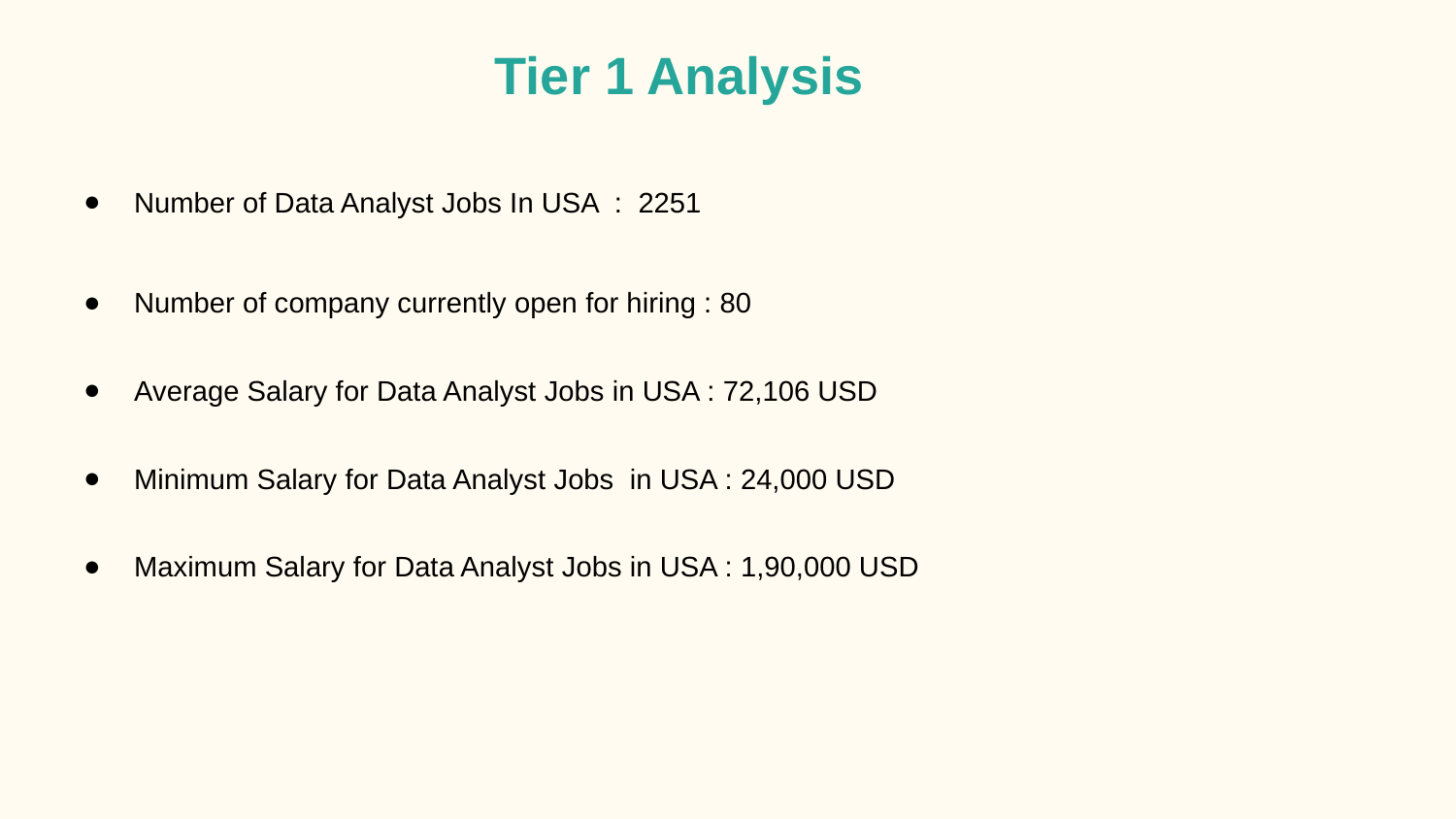

# Tier 1 Analysis
Number of Data Analyst Jobs In USA  :  2251
Number of company currently open for hiring : 80
Average Salary for Data Analyst Jobs in USA : 72,106 USD
Minimum Salary for Data Analyst Jobs  in USA : 24,000 USD
Maximum Salary for Data Analyst Jobs in USA : 1,90,000 USD